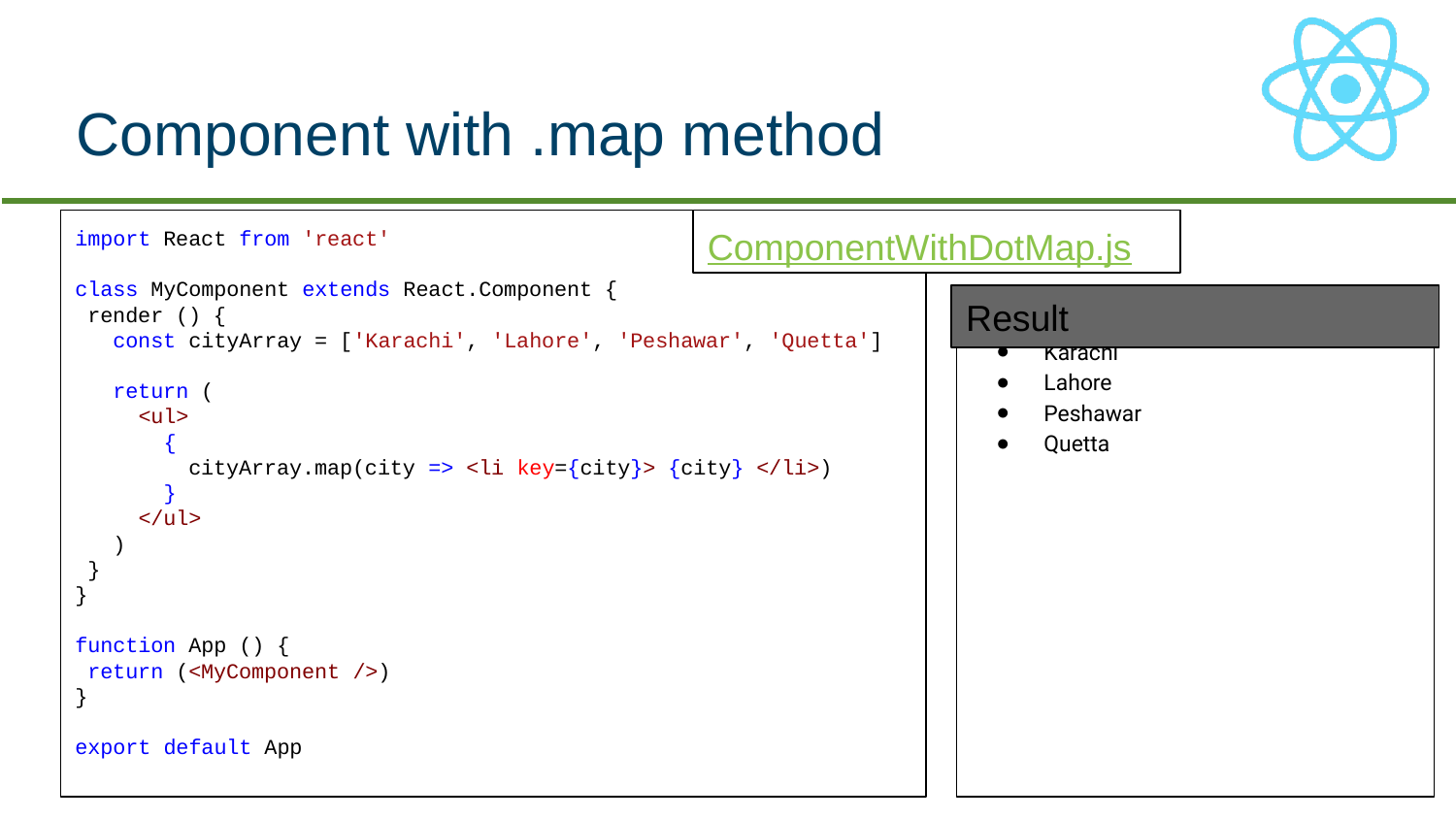

# Component with .map method
import React from 'react'

class MyComponent extends React.Component {
 render () {
   const cityArray = ['Karachi', 'Lahore', 'Peshawar', 'Quetta']

   return (
     <ul>
       {
         cityArray.map(city => <li key={city}> {city} </li>)
       }
     </ul>
   )
 }
}

function App () {
 return (<MyComponent />)
}

export default App
ComponentWithDotMap.js
Result
Karachi
Lahore
Peshawar
Quetta